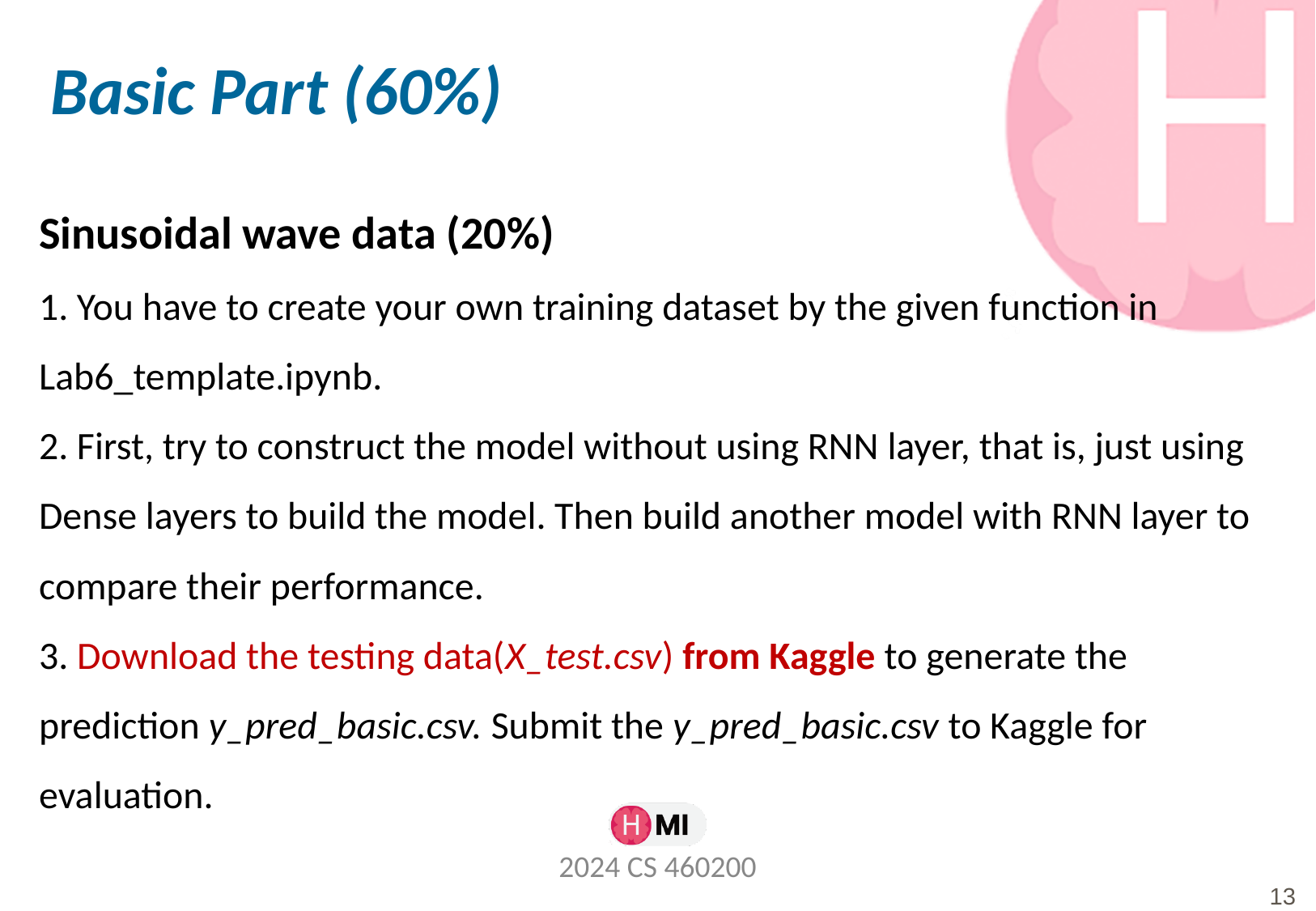

# Basic Part (60%)
Sinusoidal wave data (20%)
1. You have to create your own training dataset by the given function in Lab6_template.ipynb.
2. First, try to construct the model without using RNN layer, that is, just using Dense layers to build the model. Then build another model with RNN layer to compare their performance.
3. Download the testing data(X_test.csv) from Kaggle to generate the prediction y_pred_basic.csv. Submit the y_pred_basic.csv to Kaggle for evaluation.
2024 CS 460200
13